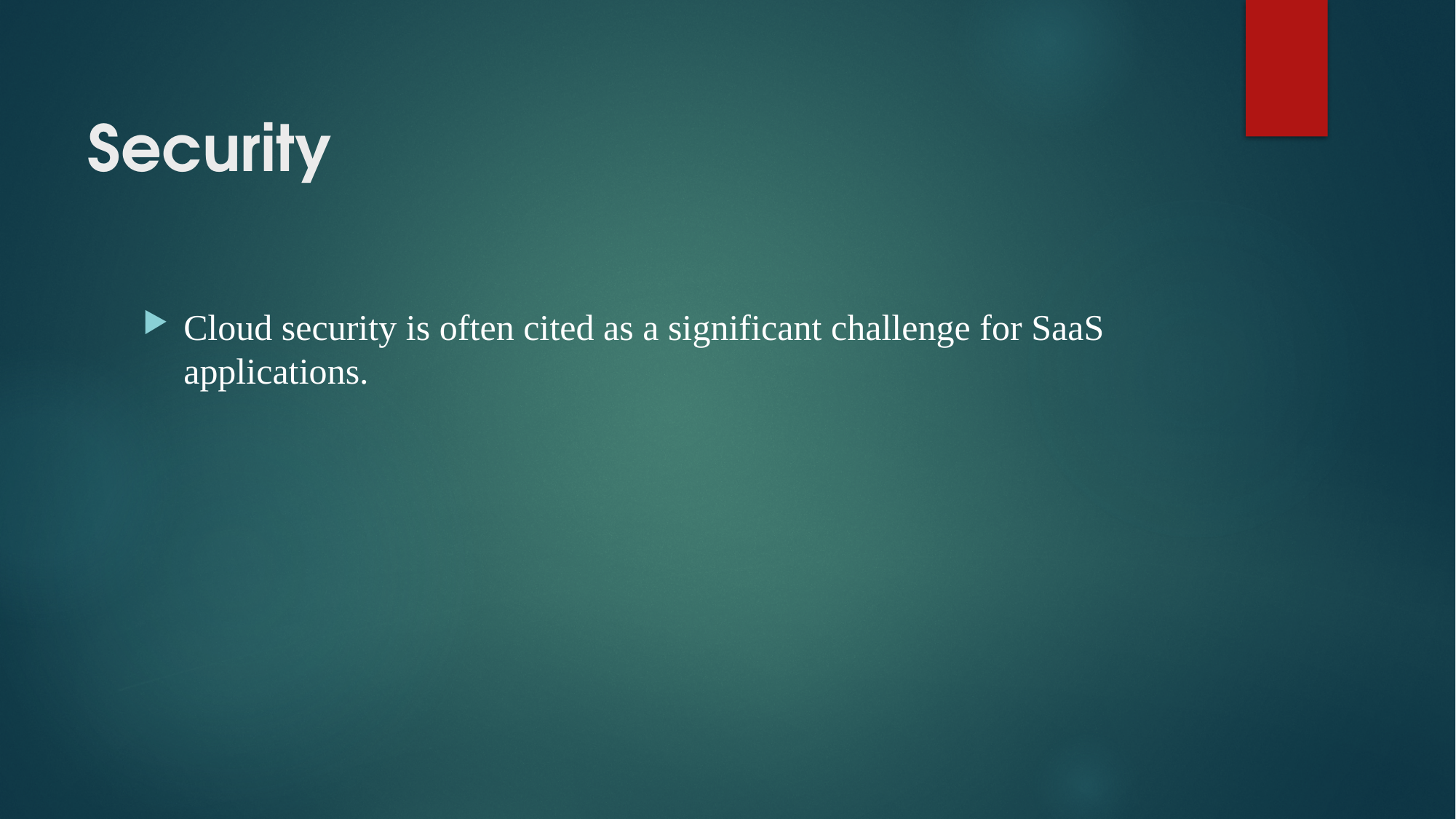

# Security
Cloud security is often cited as a significant challenge for SaaS applications.